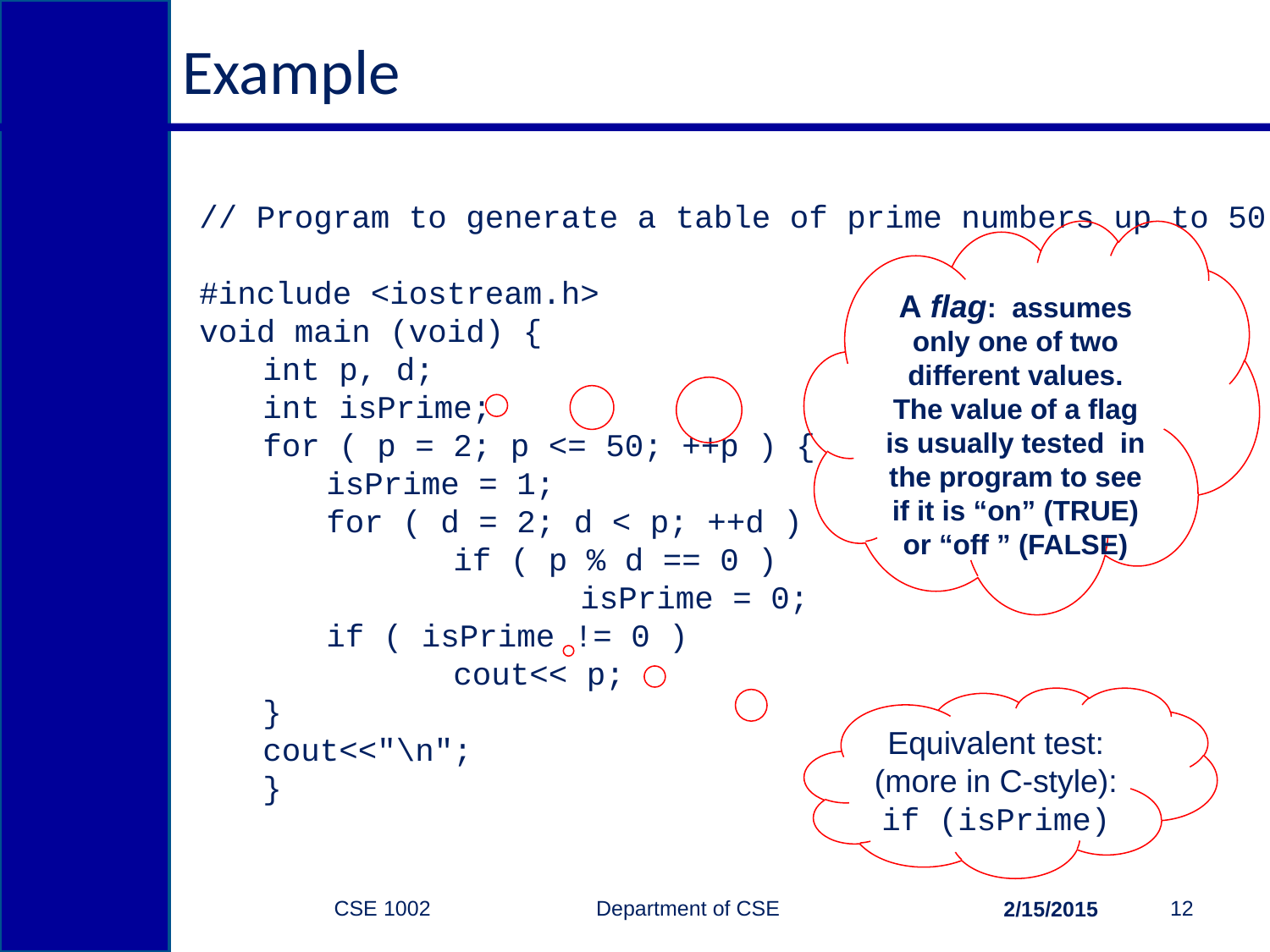

# Example
// Program to generate a table of prime numbers up to 50

#include <iostream.h>
void main (void) {
int p, d;
int isPrime;
for ( p = 2; p <= 50; ++p ) {
isPrime = 1;
for ( d = 2; d < p; ++d )
	if ( p % d == 0 )
		isPrime = 0;
if ( isPrime != 0 )
	cout<< p;
}
cout<<"\n";
}
A flag:  assumes only one of two different values. The value of a flag is usually tested  in the program to see if it is “on” (TRUE) or “off ” (FALSE)
Equivalent test: (more in C-style):
if (isPrime)
CSE 1002                            Department of CSE
12
2/15/2015